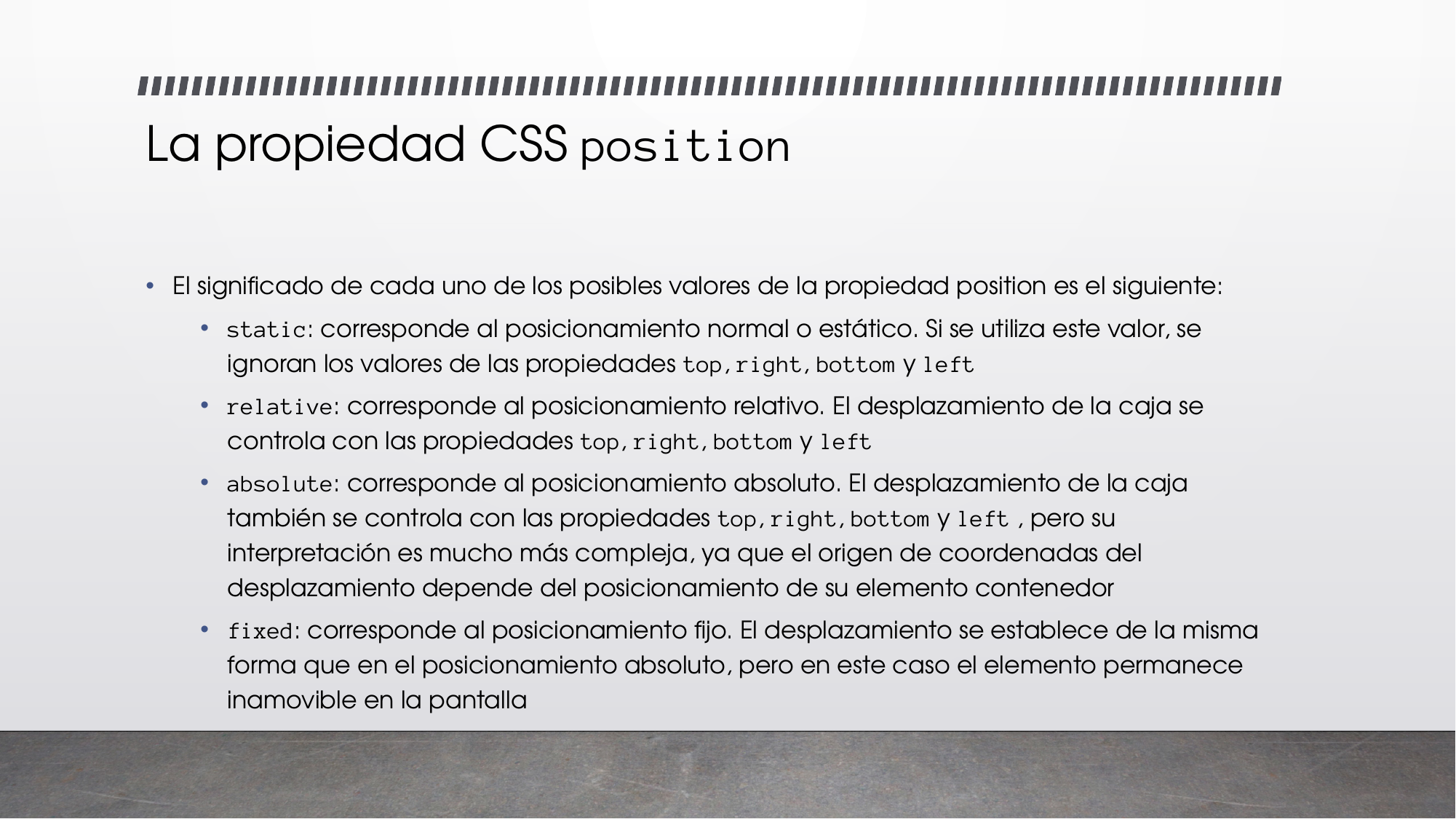

# La propiedad CSS position
El significado de cada uno de los posibles valores de la propiedad position es el siguiente:
static: corresponde al posicionamiento normal o estático. Si se utiliza este valor, se ignoran los valores de las propiedades top, right, bottom y left
relative: corresponde al posicionamiento relativo. El desplazamiento de la caja se controla con las propiedades top, right, bottom y left
absolute: corresponde al posicionamiento absoluto. El desplazamiento de la caja también se controla con las propiedades top, right, bottom y left , pero su interpretación es mucho más compleja, ya que el origen de coordenadas del desplazamiento depende del posicionamiento de su elemento contenedor
fixed: corresponde al posicionamiento fijo. El desplazamiento se establece de la misma forma que en el posicionamiento absoluto, pero en este caso el elemento permanece inamovible en la pantalla